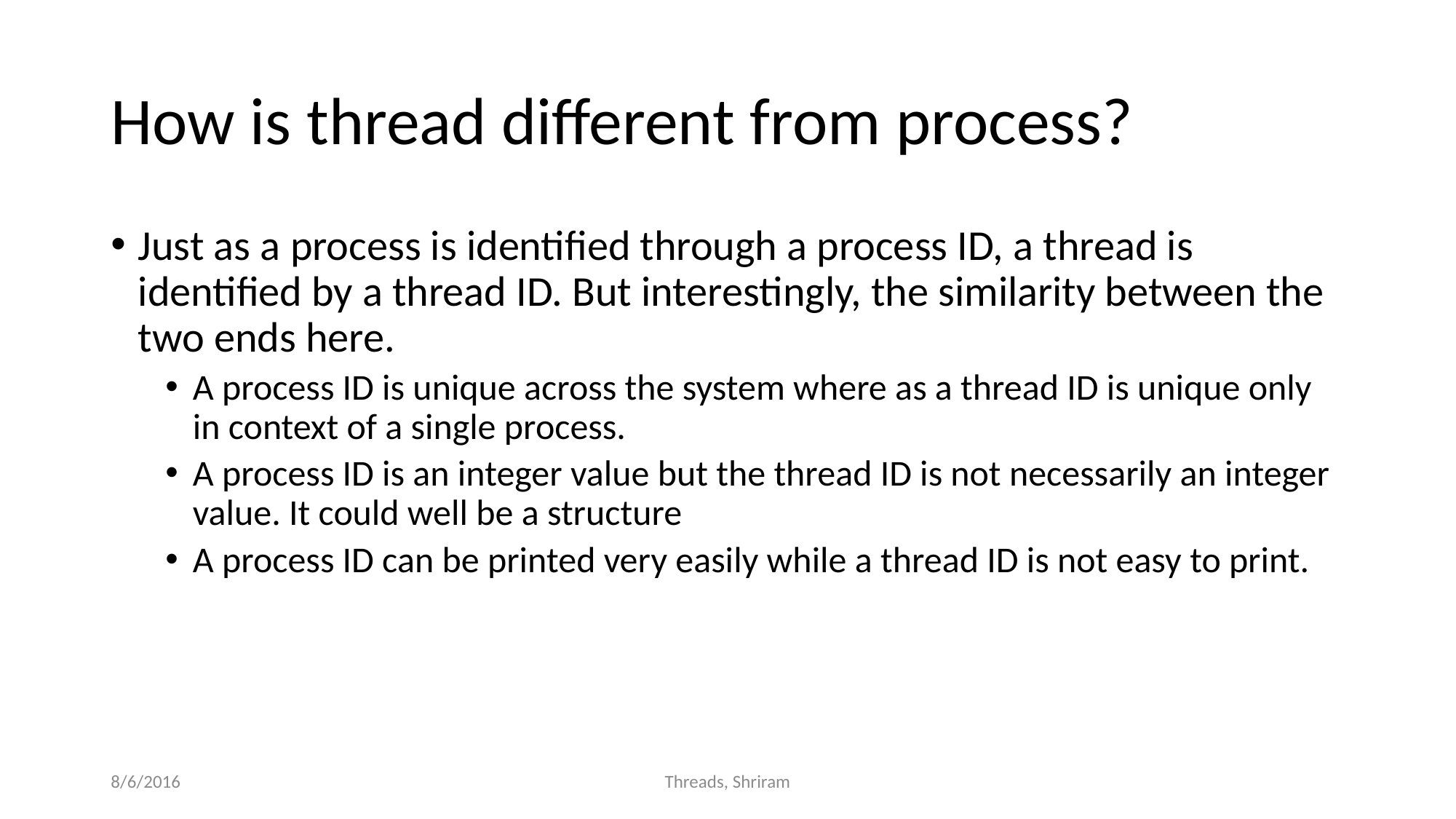

# How is thread different from process?
Just as a process is identified through a process ID, a thread is identified by a thread ID. But interestingly, the similarity between the two ends here.
A process ID is unique across the system where as a thread ID is unique only in context of a single process.
A process ID is an integer value but the thread ID is not necessarily an integer value. It could well be a structure
A process ID can be printed very easily while a thread ID is not easy to print.

8/6/2016
Threads, Shriram